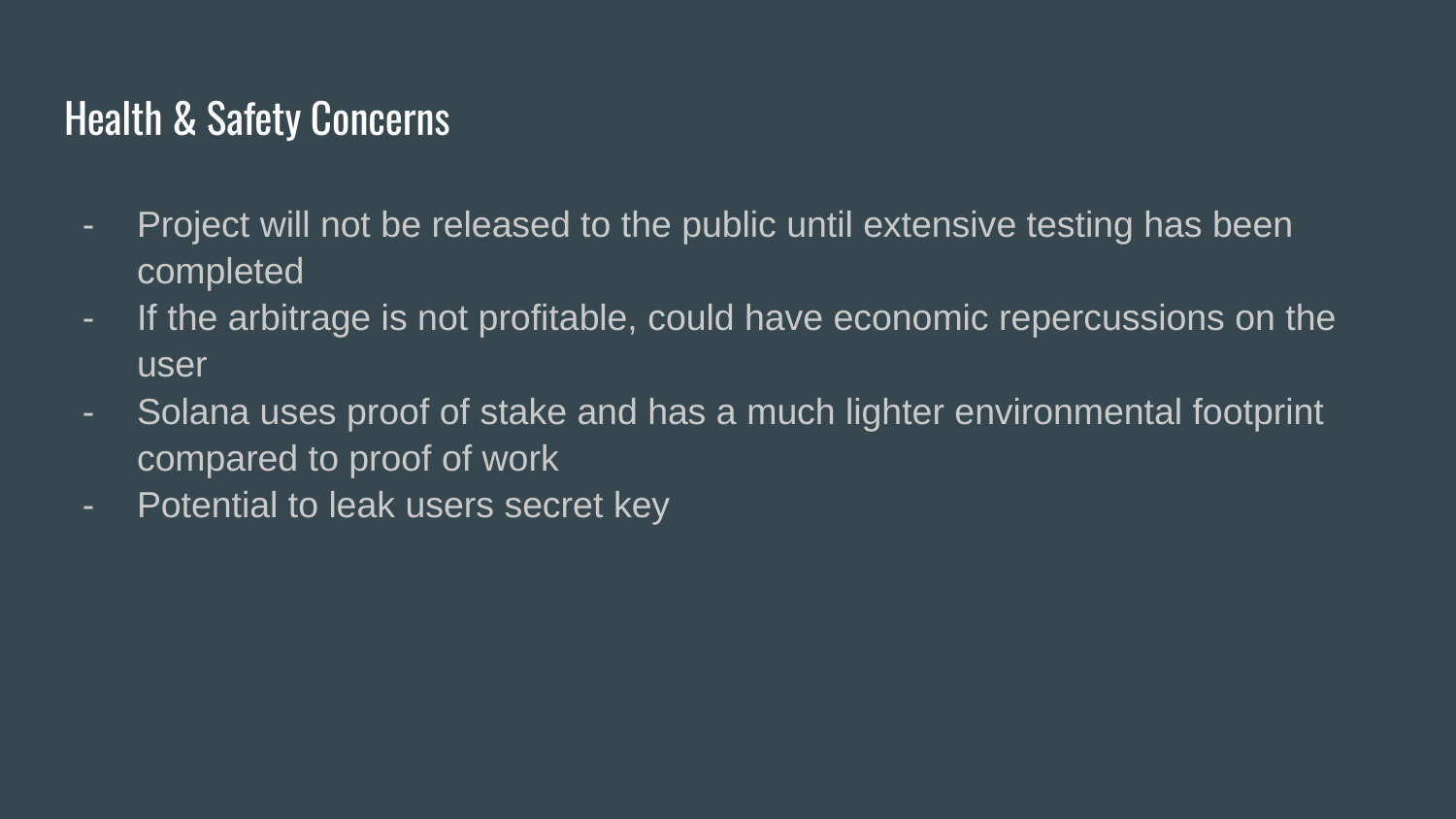

# Health & Safety Concerns
Project will not be released to the public until extensive testing has been completed
If the arbitrage is not profitable, could have economic repercussions on the user
Solana uses proof of stake and has a much lighter environmental footprint compared to proof of work
Potential to leak users secret key